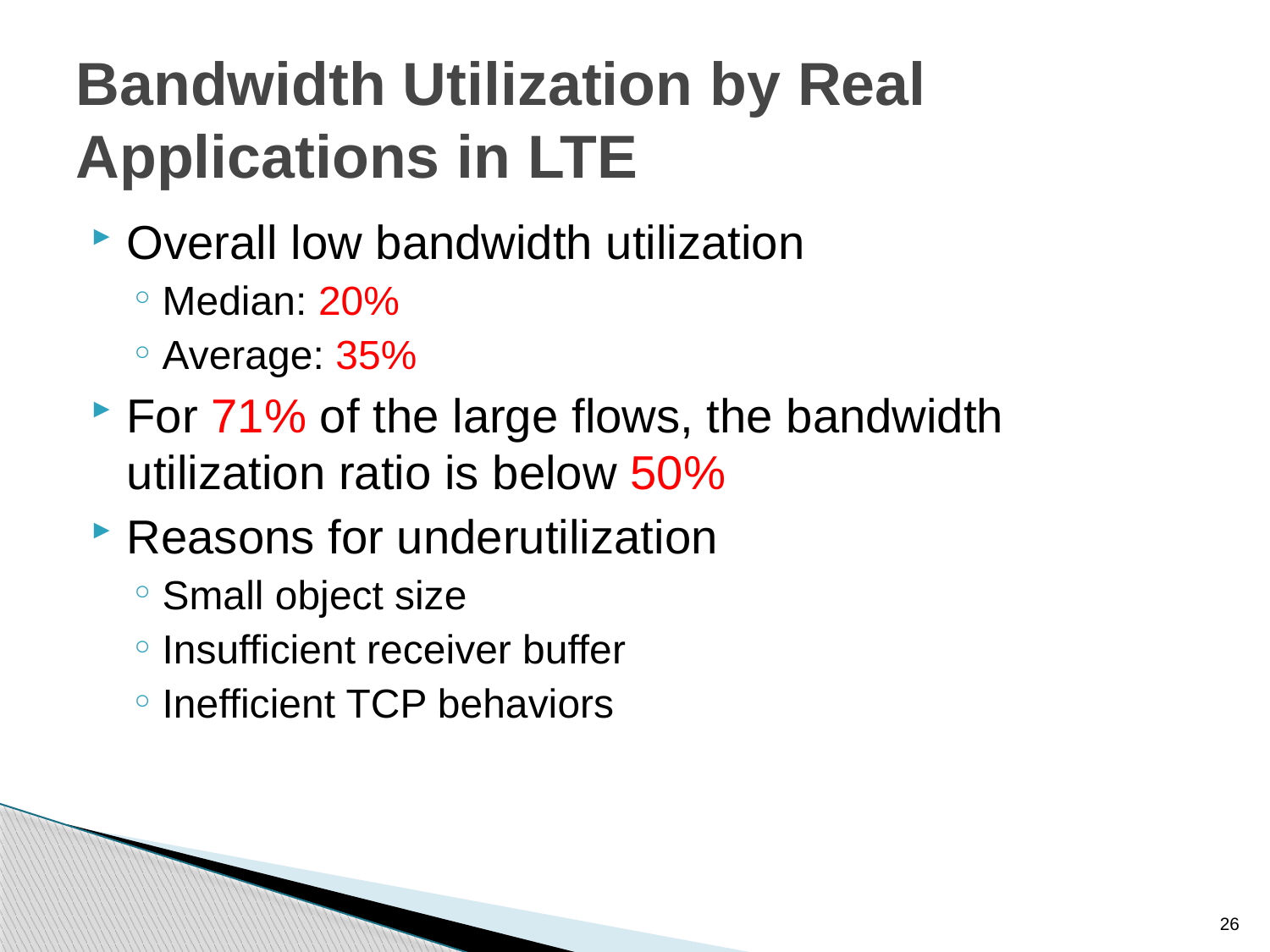

# Bandwidth Utilization by Real Applications in LTE
Overall low bandwidth utilization
Median: 20%
Average: 35%
For 71% of the large flows, the bandwidth utilization ratio is below 50%
Reasons for underutilization
Small object size
Insufficient receiver buffer
Inefficient TCP behaviors

26